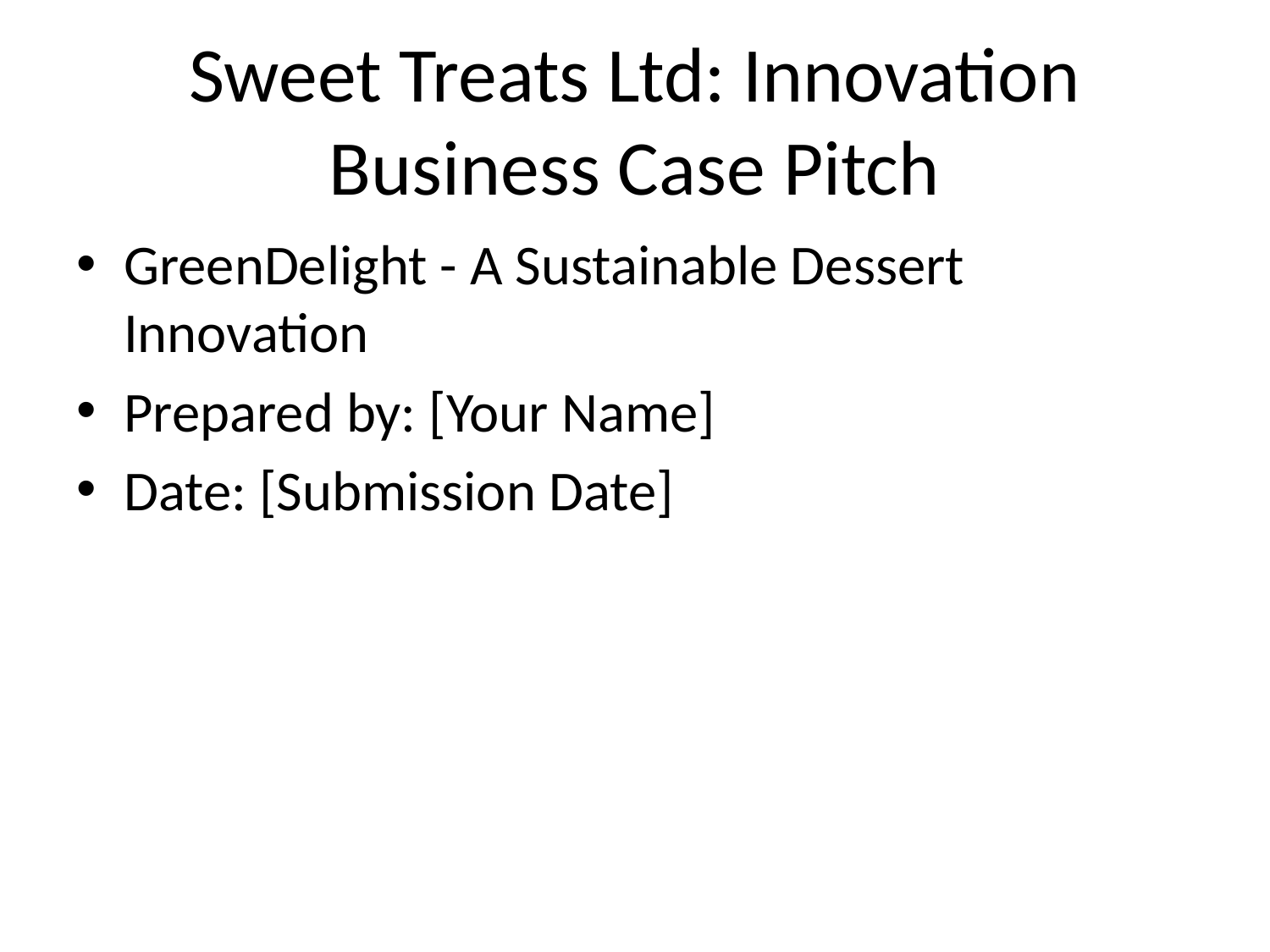

# Sweet Treats Ltd: Innovation Business Case Pitch
GreenDelight - A Sustainable Dessert Innovation
Prepared by: [Your Name]
Date: [Submission Date]